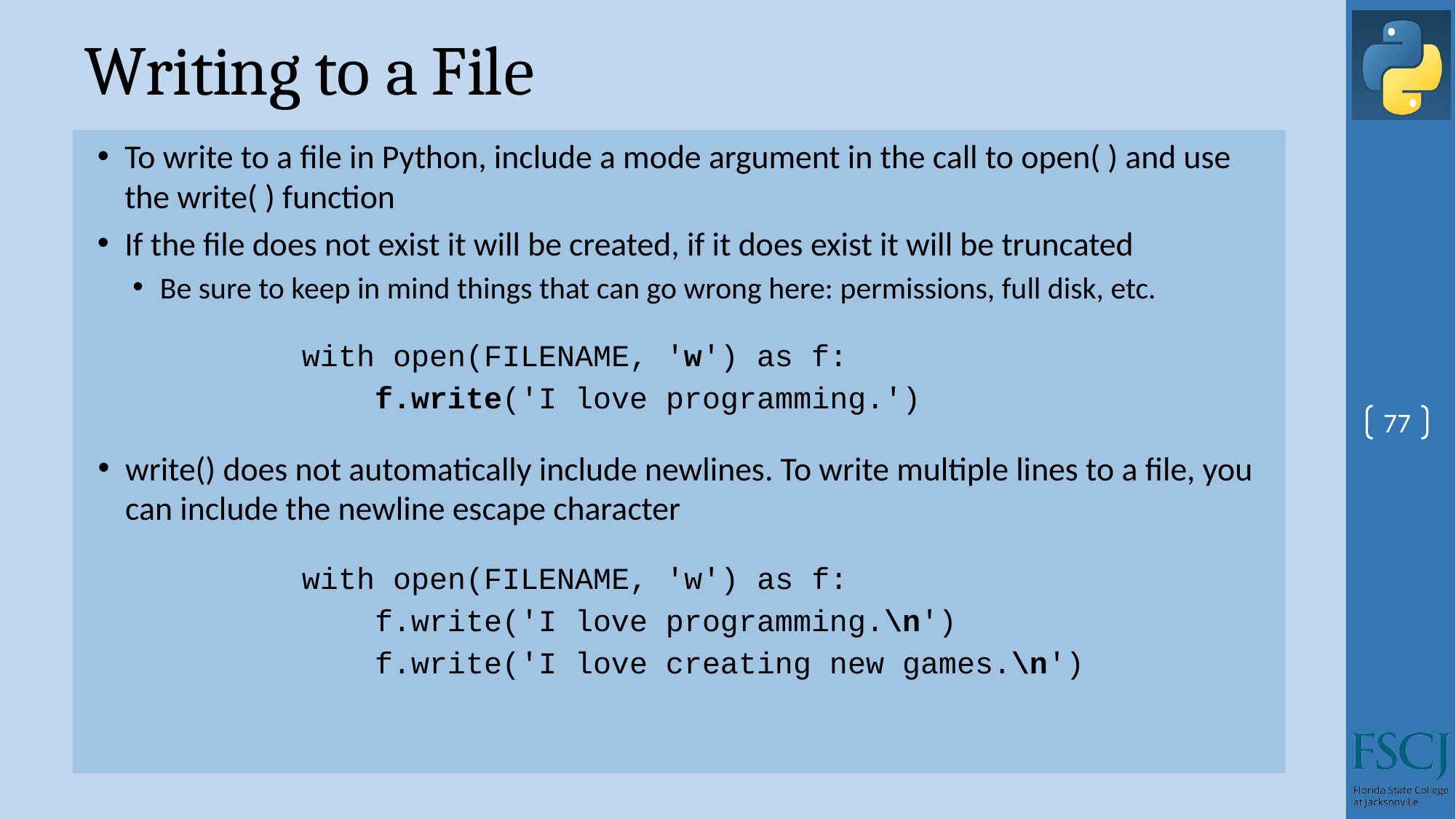

# Writing to a File
To write to a file in Python, include a mode argument in the call to open( ) and use the write( ) function
If the file does not exist it will be created, if it does exist it will be truncated
Be sure to keep in mind things that can go wrong here: permissions, full disk, etc.

with open(FILENAME, 'w') as f:
    f.write('I love programming.')

write() does not automatically include newlines. To write multiple lines to a file, you can include the newline escape character

with open(FILENAME, 'w') as f:
    f.write('I love programming.\n')
    f.write('I love creating new games.\n')
77